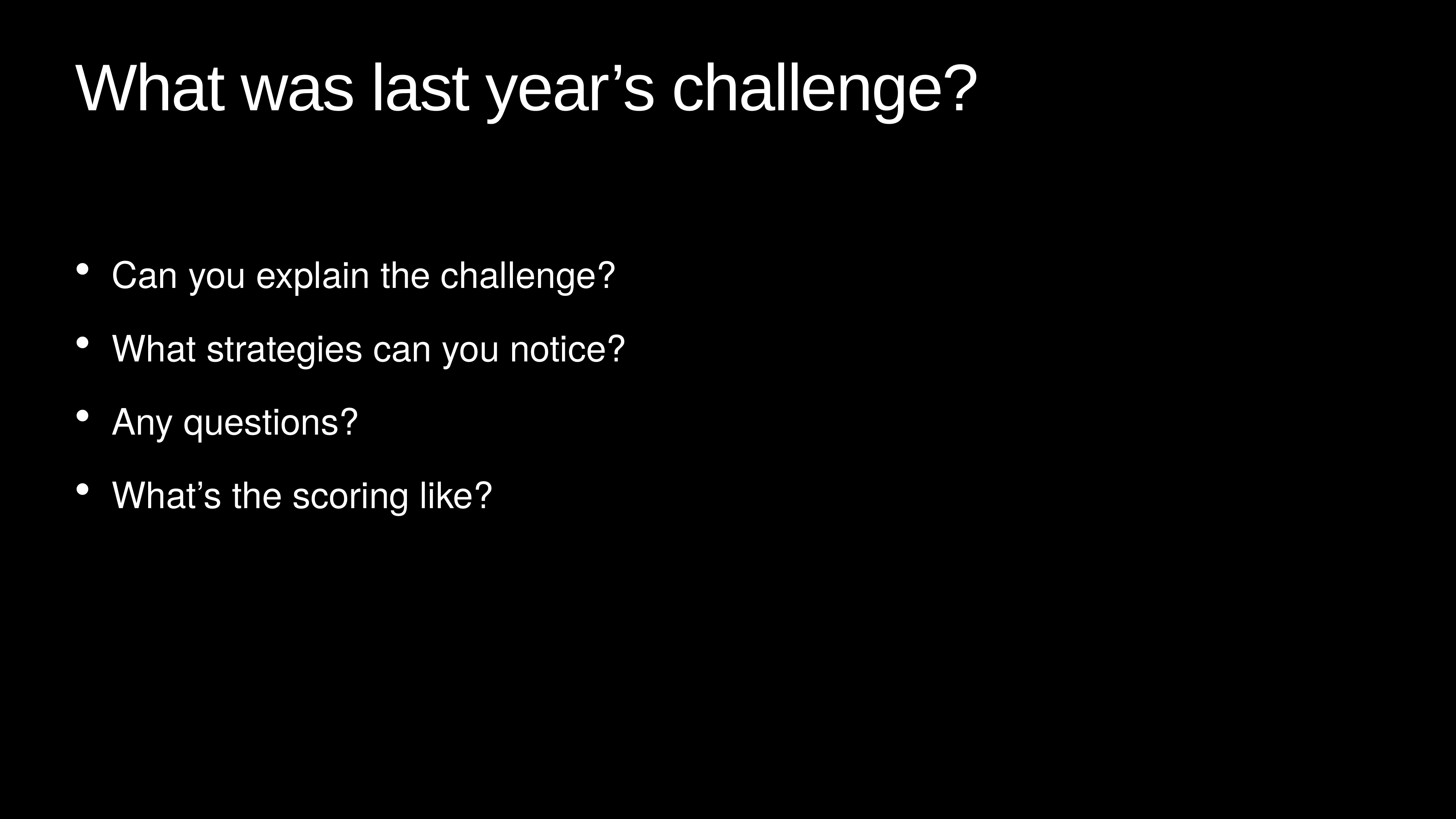

# What was last year’s challenge?

Can you explain the challenge?
What strategies can you notice?
Any questions?
What’s the scoring like?